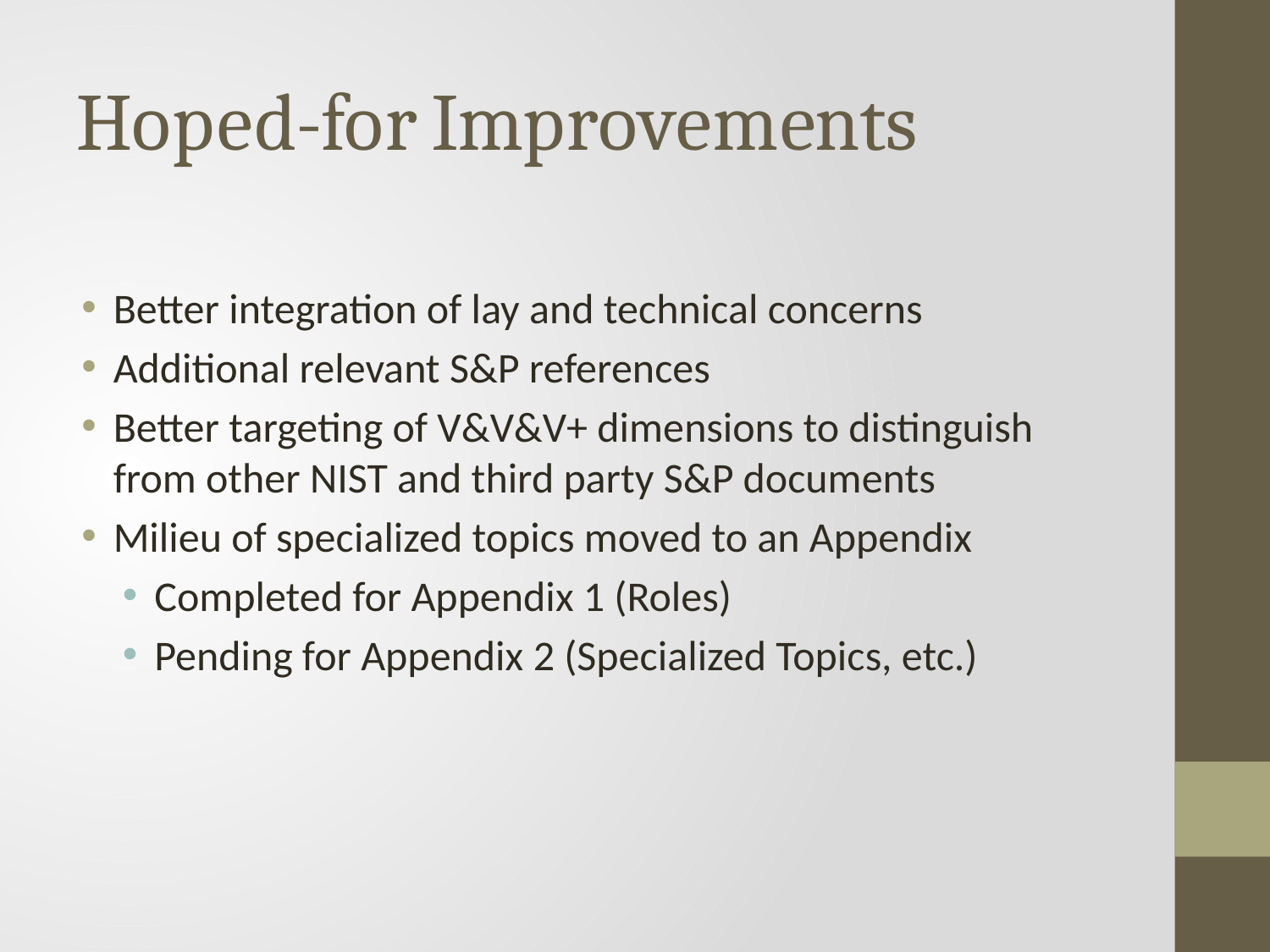

# Hoped-for Improvements
Better integration of lay and technical concerns
Additional relevant S&P references
Better targeting of V&V&V+ dimensions to distinguish from other NIST and third party S&P documents
Milieu of specialized topics moved to an Appendix
Completed for Appendix 1 (Roles)
Pending for Appendix 2 (Specialized Topics, etc.)